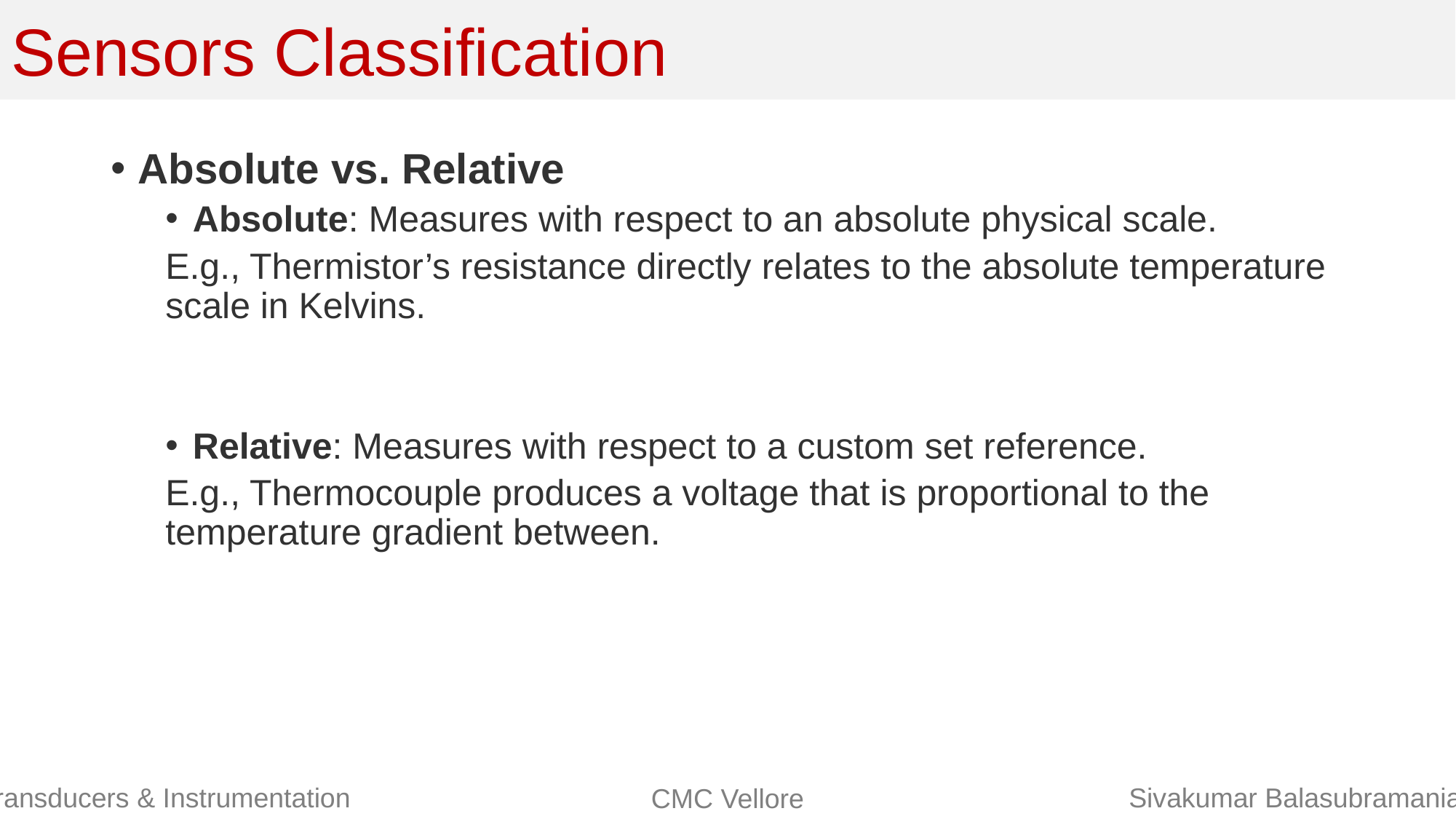

# Sensors Classification
Absolute vs. Relative
Absolute: Measures with respect to an absolute physical scale.
E.g., Thermistor’s resistance directly relates to the absolute temperature scale in Kelvins.

Relative: Measures with respect to a custom set reference.
E.g., Thermocouple produces a voltage that is proportional to the temperature gradient between.